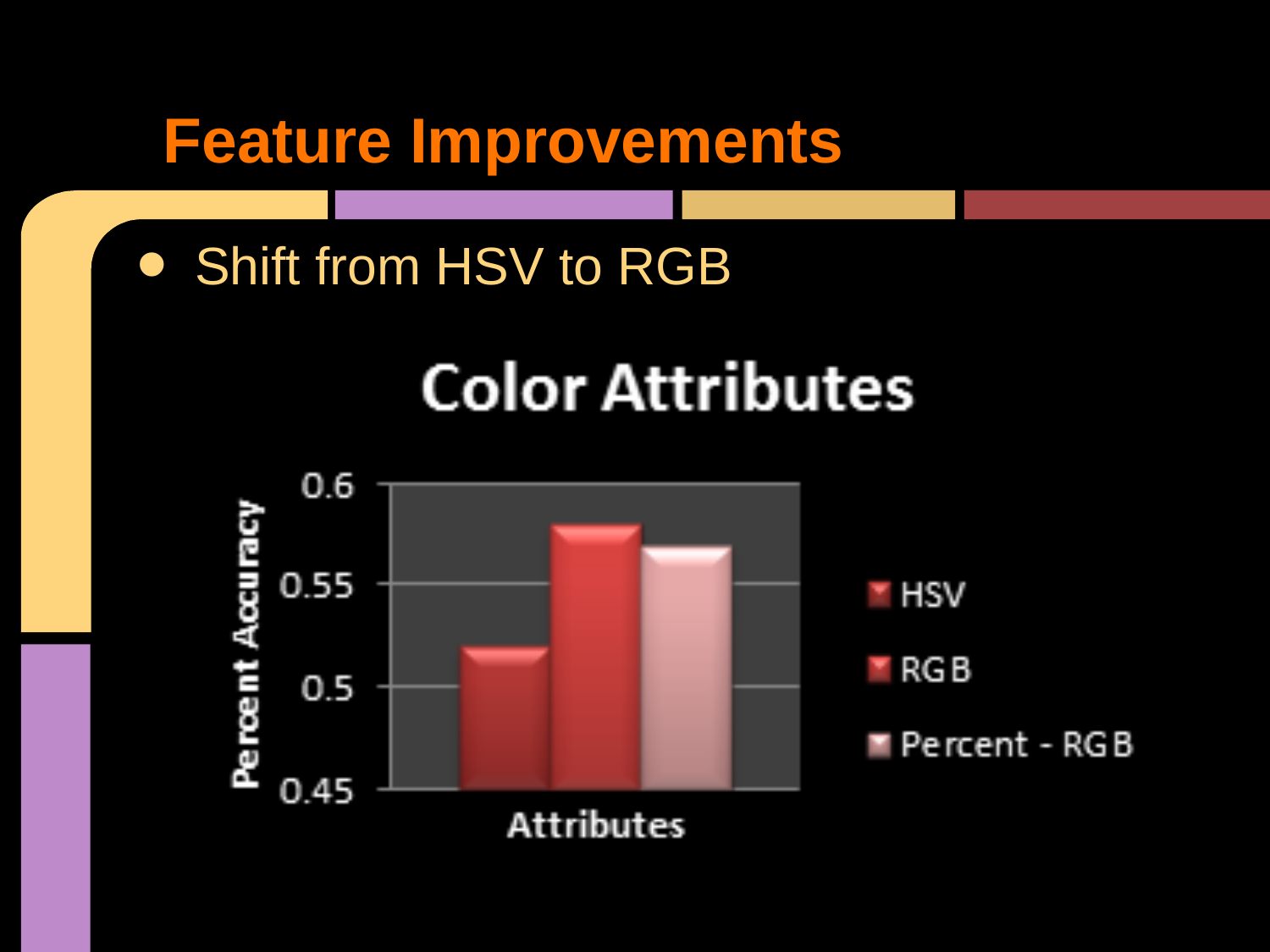

# Feature Improvements
Shift from HSV to RGB